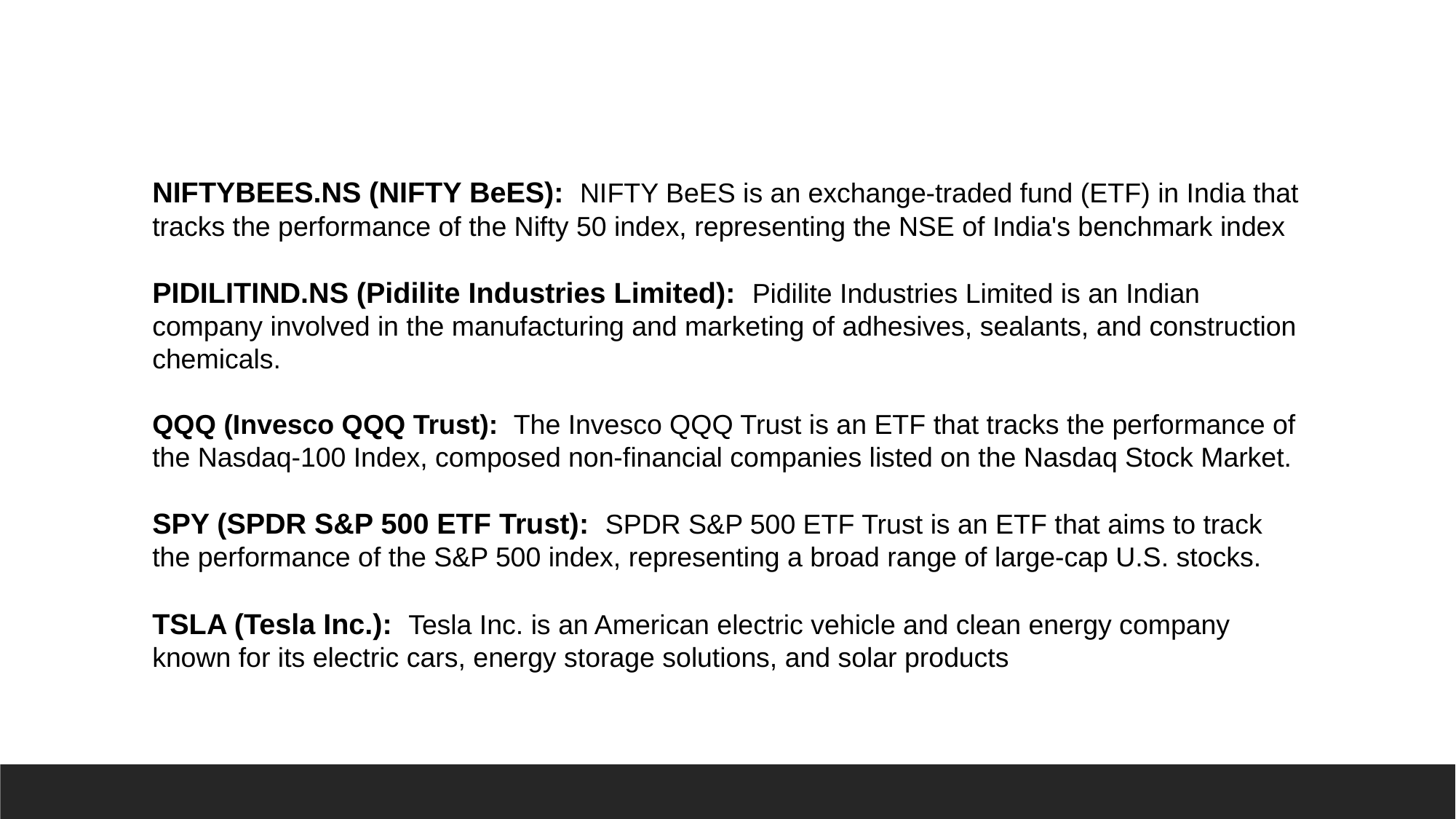

NIFTYBEES.NS (NIFTY BeES):  NIFTY BeES is an exchange-traded fund (ETF) in India that tracks the performance of the Nifty 50 index, representing the NSE of India's benchmark index
PIDILITIND.NS (Pidilite Industries Limited):  Pidilite Industries Limited is an Indian company involved in the manufacturing and marketing of adhesives, sealants, and construction chemicals.

QQQ (Invesco QQQ Trust):  The Invesco QQQ Trust is an ETF that tracks the performance of the Nasdaq-100 Index, composed non-financial companies listed on the Nasdaq Stock Market.

SPY (SPDR S&P 500 ETF Trust):  SPDR S&P 500 ETF Trust is an ETF that aims to track the performance of the S&P 500 index, representing a broad range of large-cap U.S. stocks.

TSLA (Tesla Inc.):  Tesla Inc. is an American electric vehicle and clean energy company known for its electric cars, energy storage solutions, and solar products